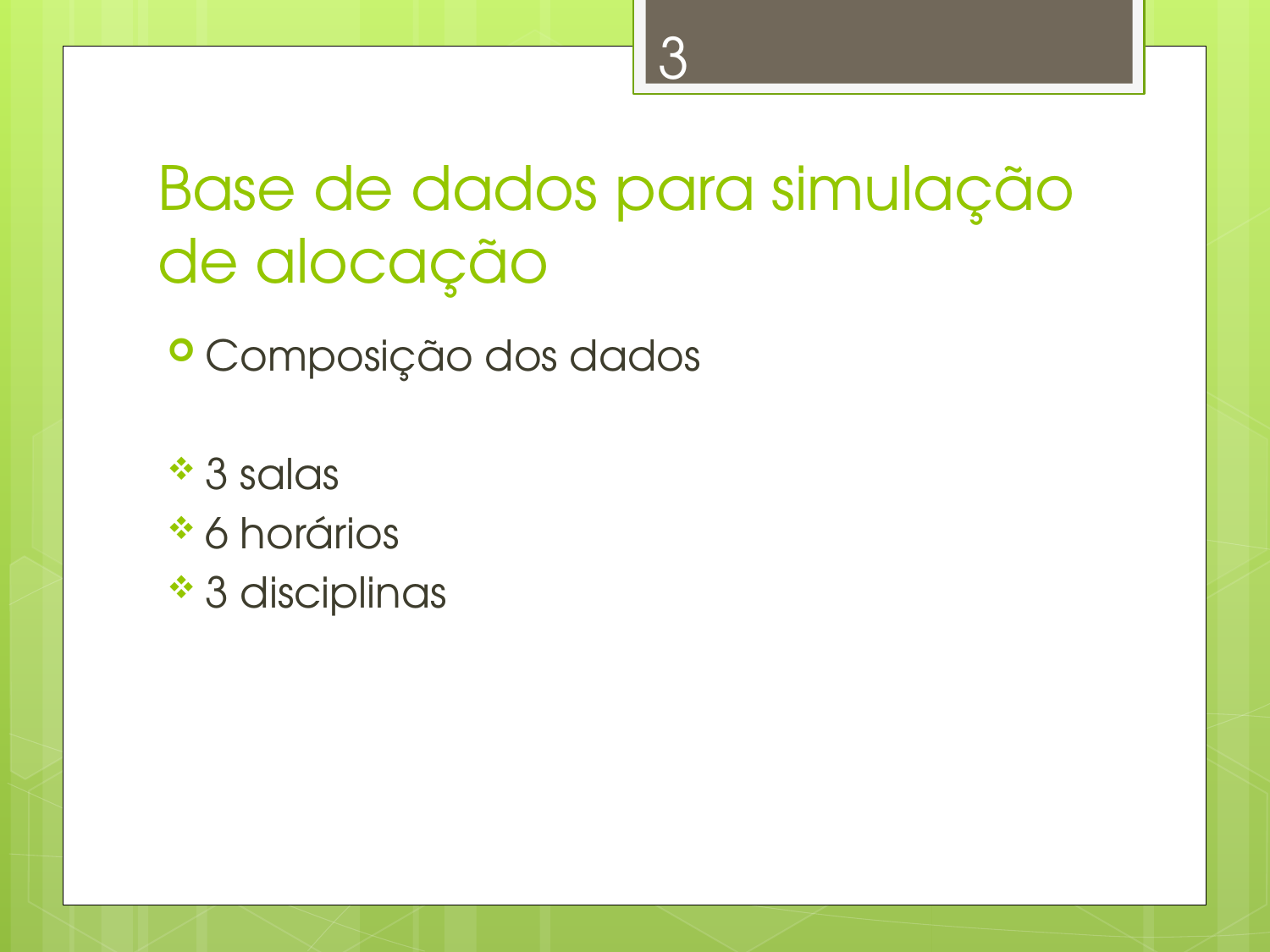

3
# Base de dados para simulação de alocação
Composição dos dados

3 salas
6 horários
3 disciplinas